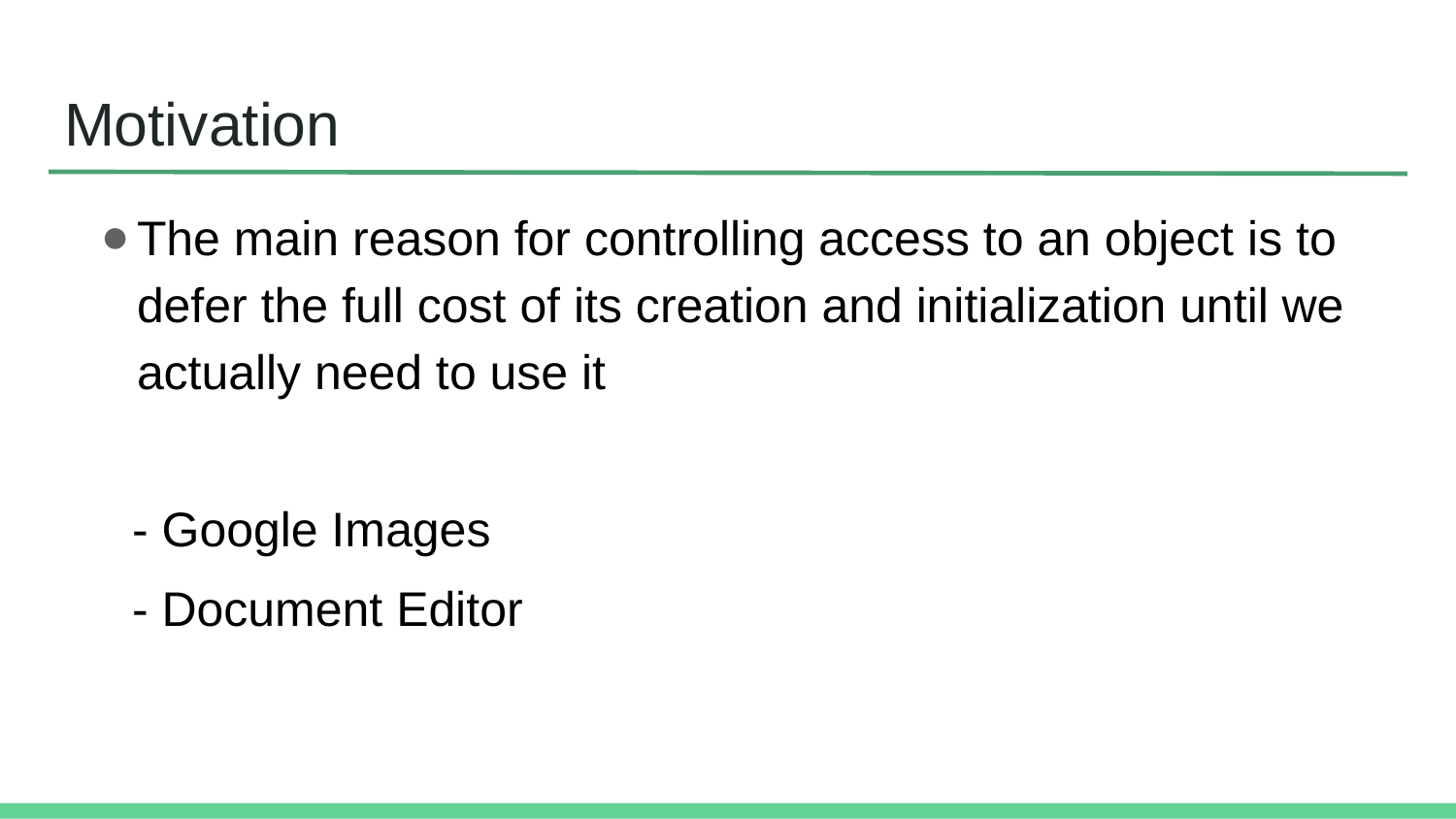

# Motivation

The main reason for controlling access to an object is to defer the full cost of its creation and initialization until we actually need to use it

     - Google Images
     - Document Editor